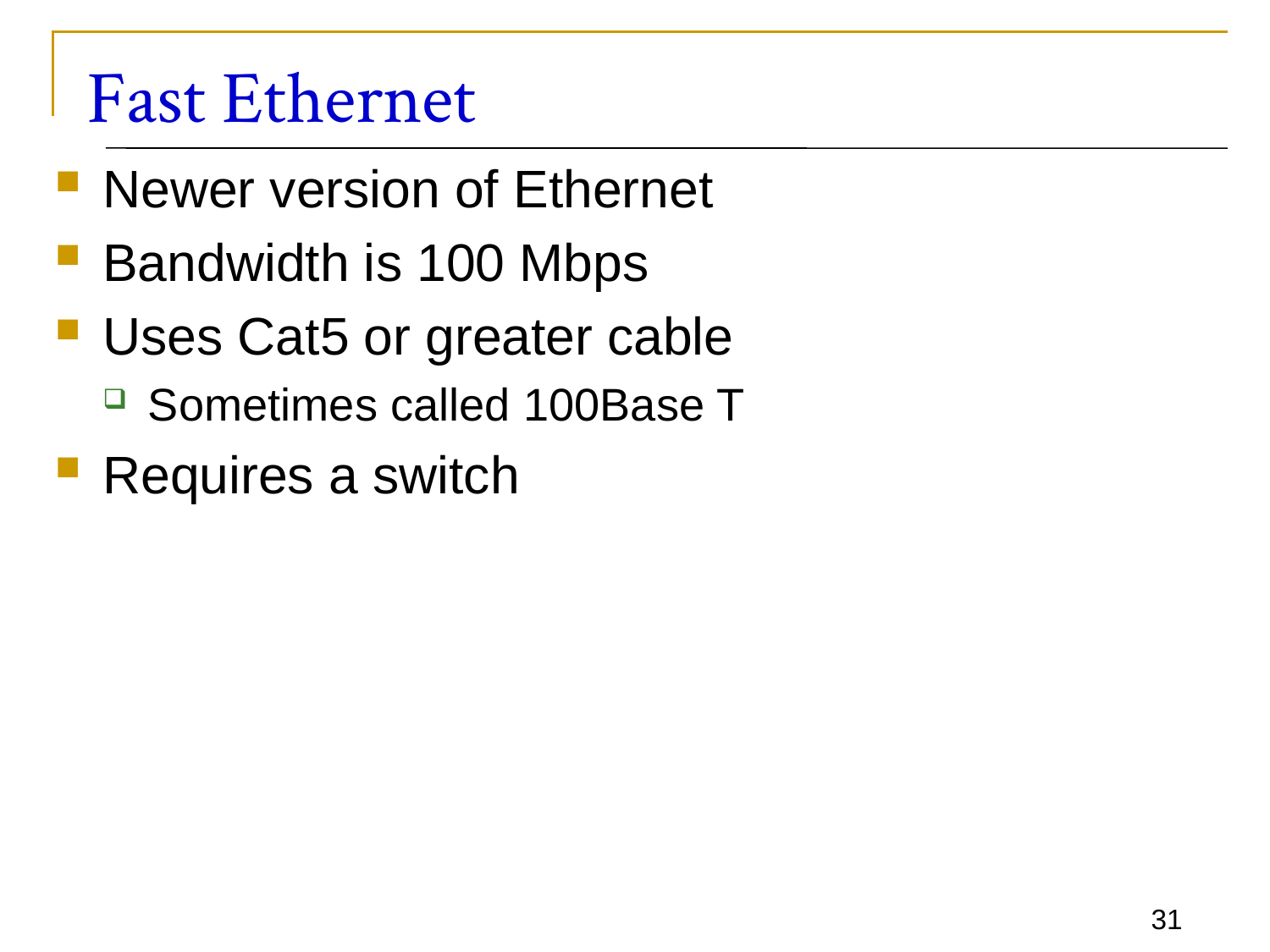

# Fast Ethernet
Newer version of Ethernet
Bandwidth is 100 Mbps
Uses Cat5 or greater cable
Sometimes called 100Base T
Requires a switch